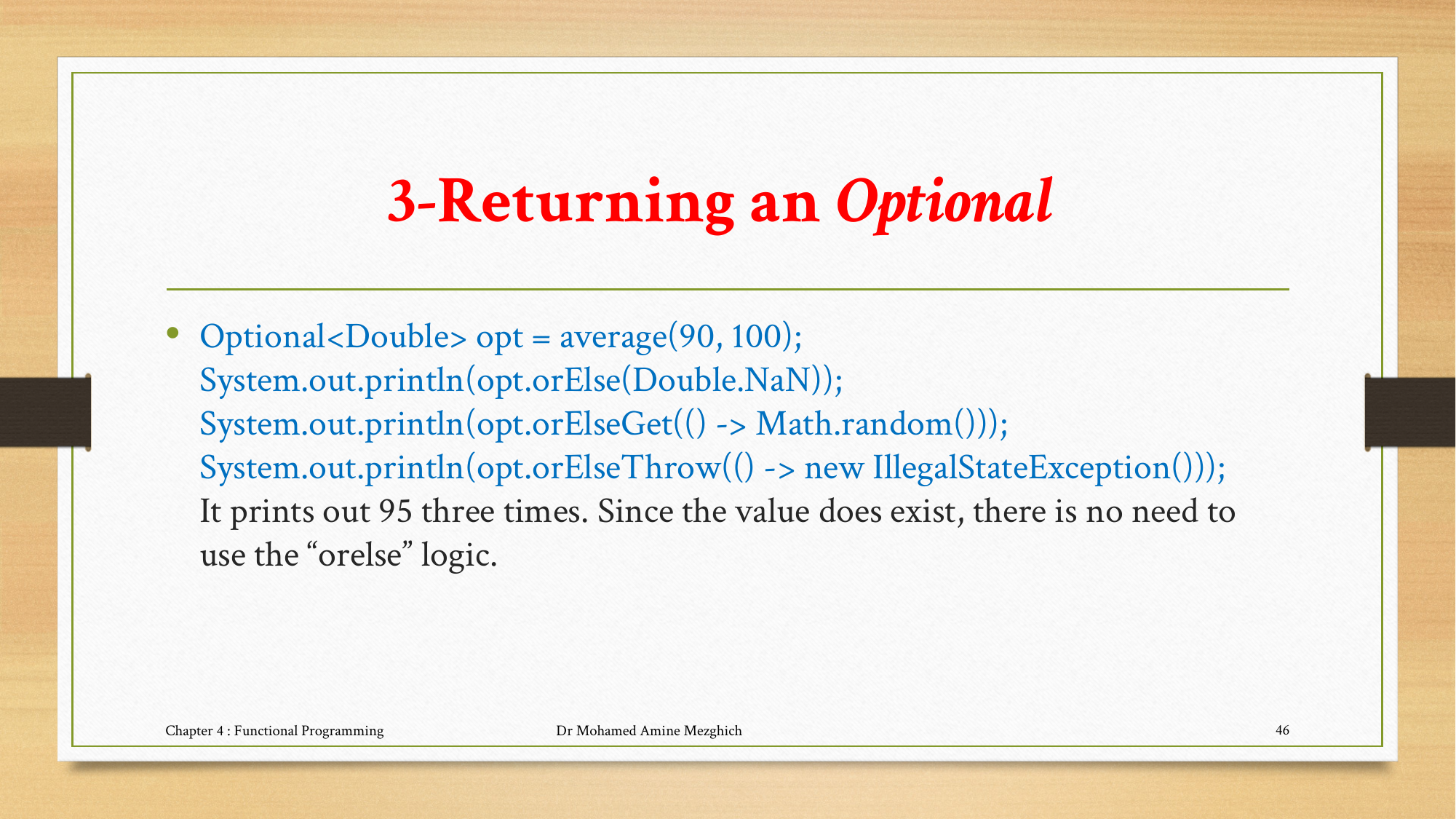

# 3-Returning an Optional
Optional<Double> opt = average(90, 100);
System.out.println(opt.orElse(Double.NaN));
System.out.println(opt.orElseGet(() -> Math.random()));
System.out.println(opt.orElseThrow(() -> new IllegalStateException()));
It prints out 95 three times. Since the value does exist, there is no need to use the “orelse” logic.
Chapter 4 : Functional Programming                                                  Dr Mohamed Amine Mezghich
46